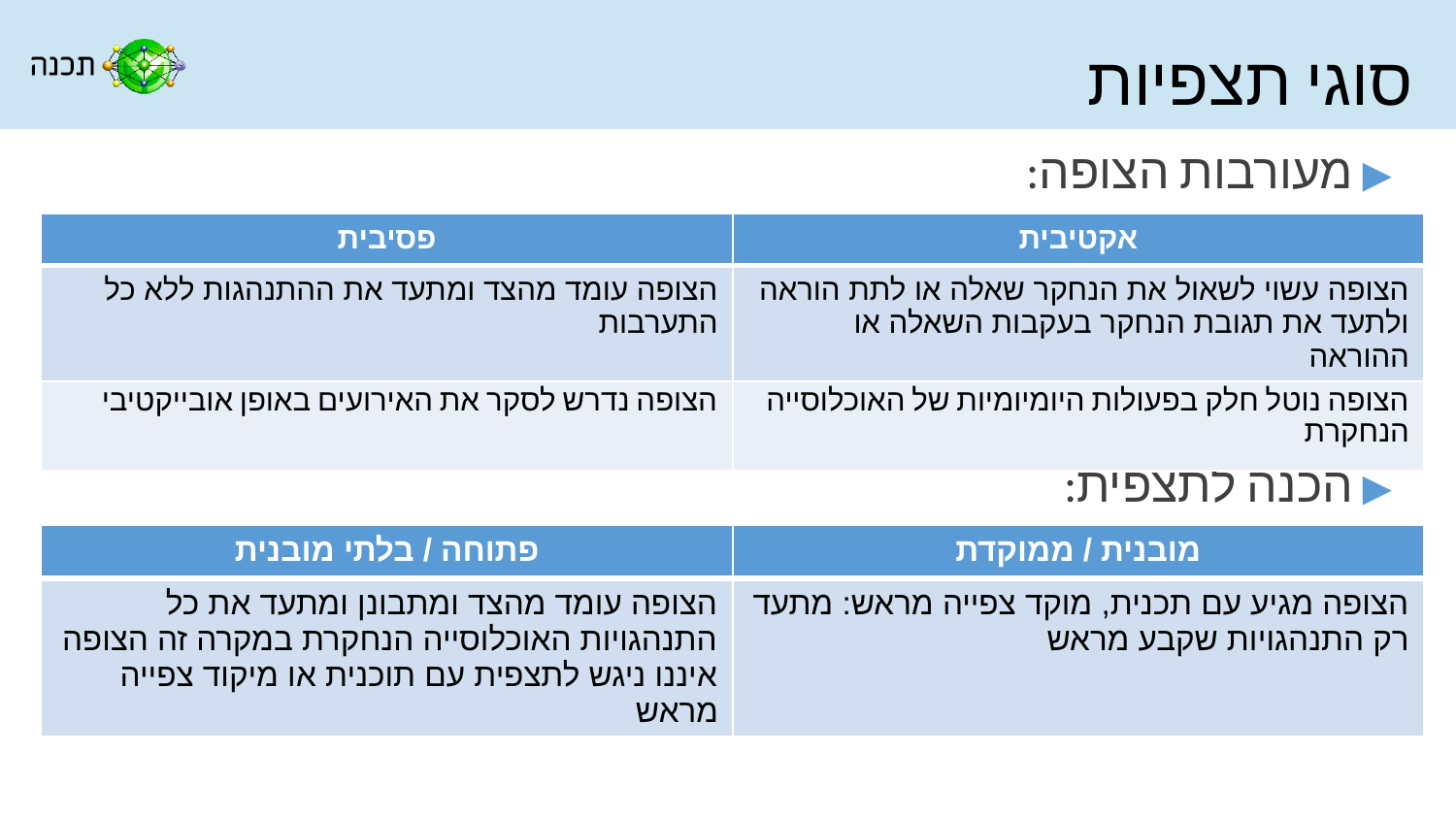

# סוגי תצפיות
מעורבות הצופה:

הכנה לתצפית:
| פסיבית | אקטיבית |
| --- | --- |
| הצופה עומד מהצד ומתעד את ההתנהגות ללא כל התערבות | הצופה עשוי לשאול את הנחקר שאלה או לתת הוראה ולתעד את תגובת הנחקר בעקבות השאלה או ההוראה |
| הצופה נדרש לסקר את האירועים באופן אובייקטיבי | הצופה נוטל חלק בפעולות היומיומיות של האוכלוסייה הנחקרת |
| פתוחה / בלתי מובנית | מובנית / ממוקדת |
| --- | --- |
| הצופה עומד מהצד ומתבונן ומתעד את כל התנהגויות האוכלוסייה הנחקרת במקרה זה הצופה איננו ניגש לתצפית עם תוכנית או מיקוד צפייה מראש | הצופה מגיע עם תכנית, מוקד צפייה מראש: מתעד רק התנהגויות שקבע מראש |